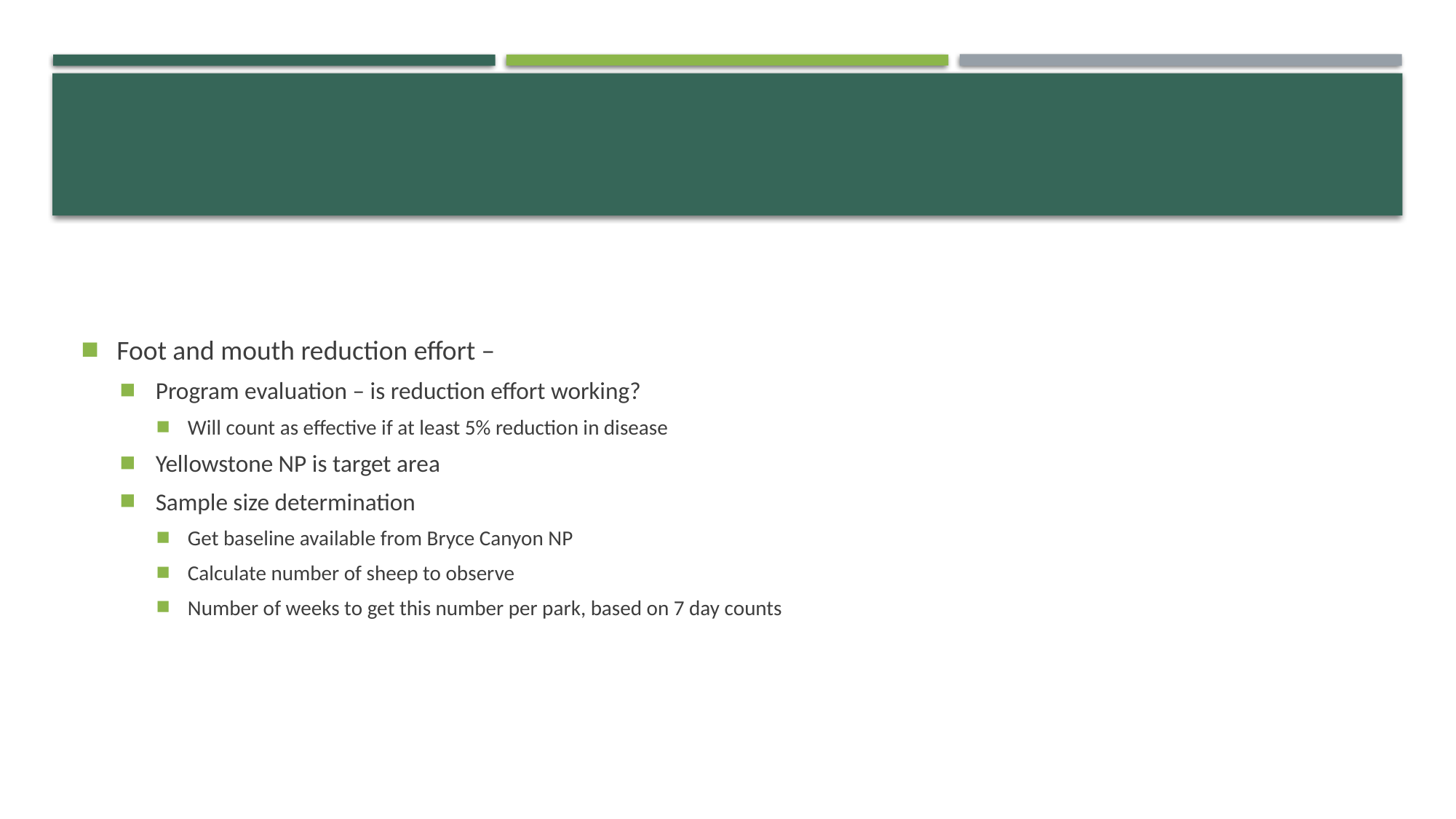

#
Foot and mouth reduction effort –
Program evaluation – is reduction effort working?
Will count as effective if at least 5% reduction in disease
Yellowstone NP is target area
Sample size determination
Get baseline available from Bryce Canyon NP
Calculate number of sheep to observe
Number of weeks to get this number per park, based on 7 day counts